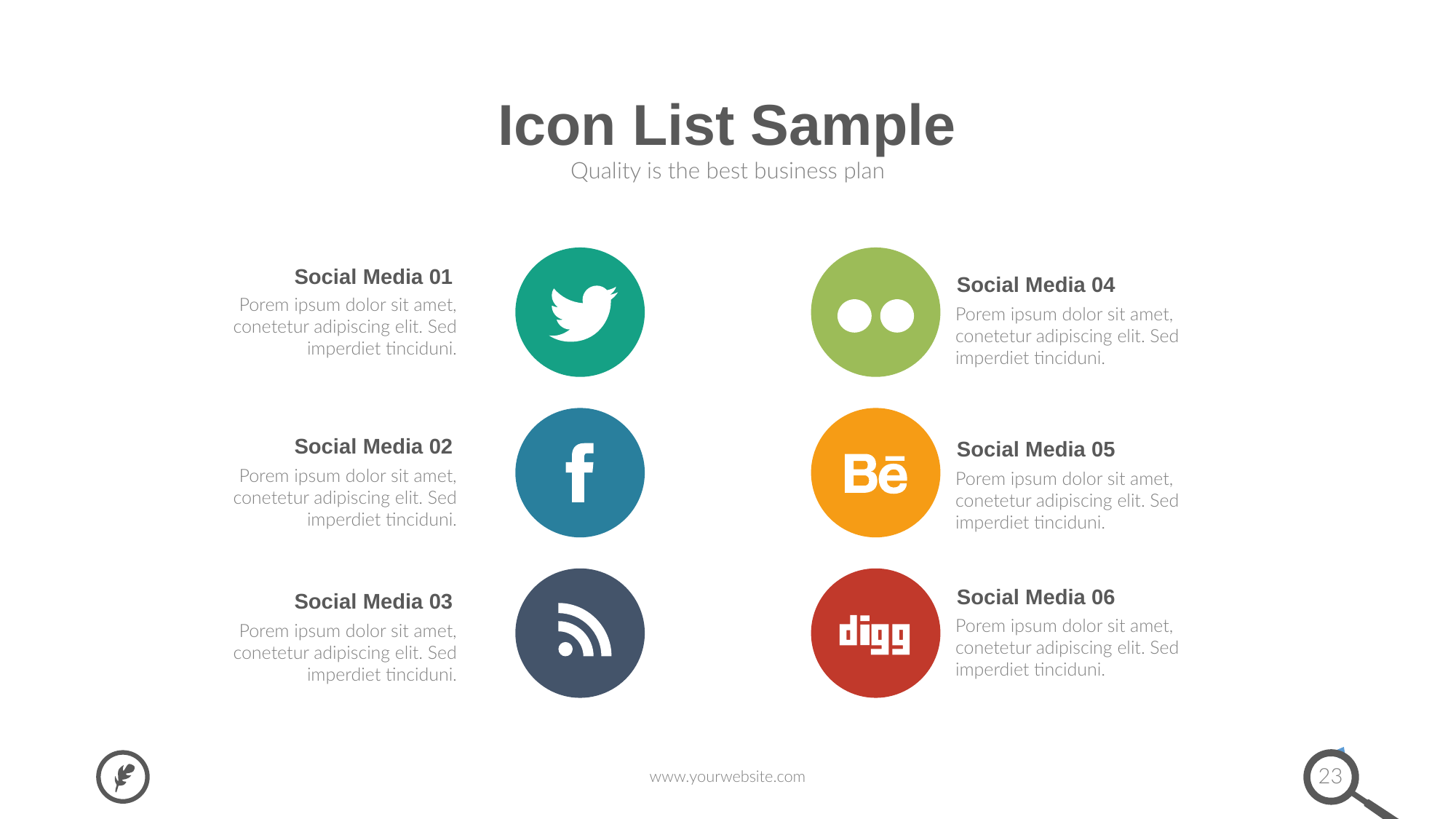

Icon List Sample
Quality is the best business plan

Social Media 01
Porem ipsum dolor sit amet, conetetur adipiscing elit. Sed imperdiet tinciduni.
Social Media 04
Porem ipsum dolor sit amet, conetetur adipiscing elit. Sed imperdiet tinciduni.

Social Media 02
Porem ipsum dolor sit amet, conetetur adipiscing elit. Sed imperdiet tinciduni.
Social Media 05
Porem ipsum dolor sit amet, conetetur adipiscing elit. Sed imperdiet tinciduni.

Social Media 06
Porem ipsum dolor sit amet, conetetur adipiscing elit. Sed imperdiet tinciduni.
Social Media 03
Porem ipsum dolor sit amet, conetetur adipiscing elit. Sed imperdiet tinciduni.

23

www.yourwebsite.com